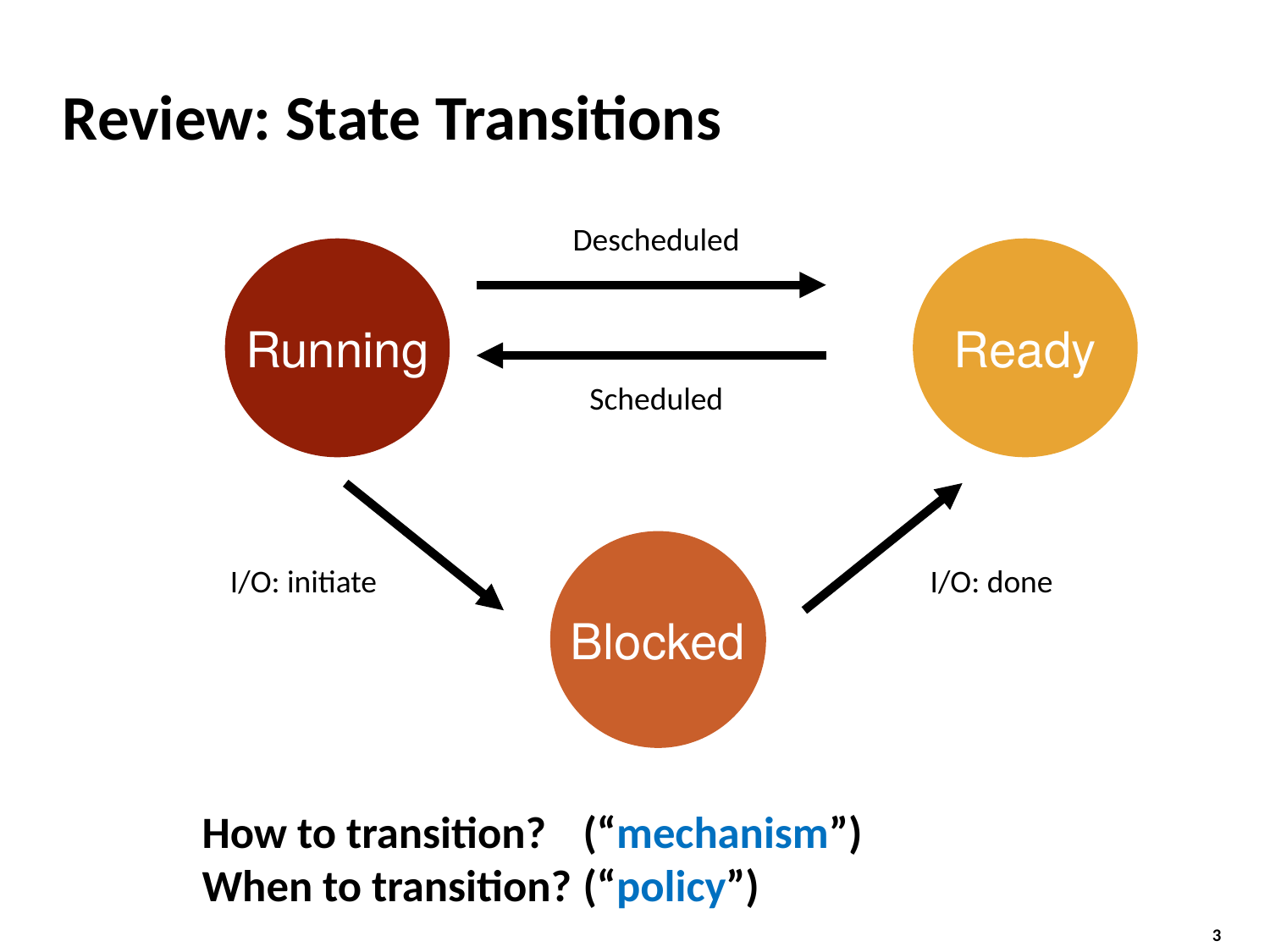

# Review: State Transitions
Descheduled
Running
Ready

Scheduled

Blocked
I/O: initiate
I/O: done
How to transition?	(“mechanism”)
When to transition?	(“policy”)